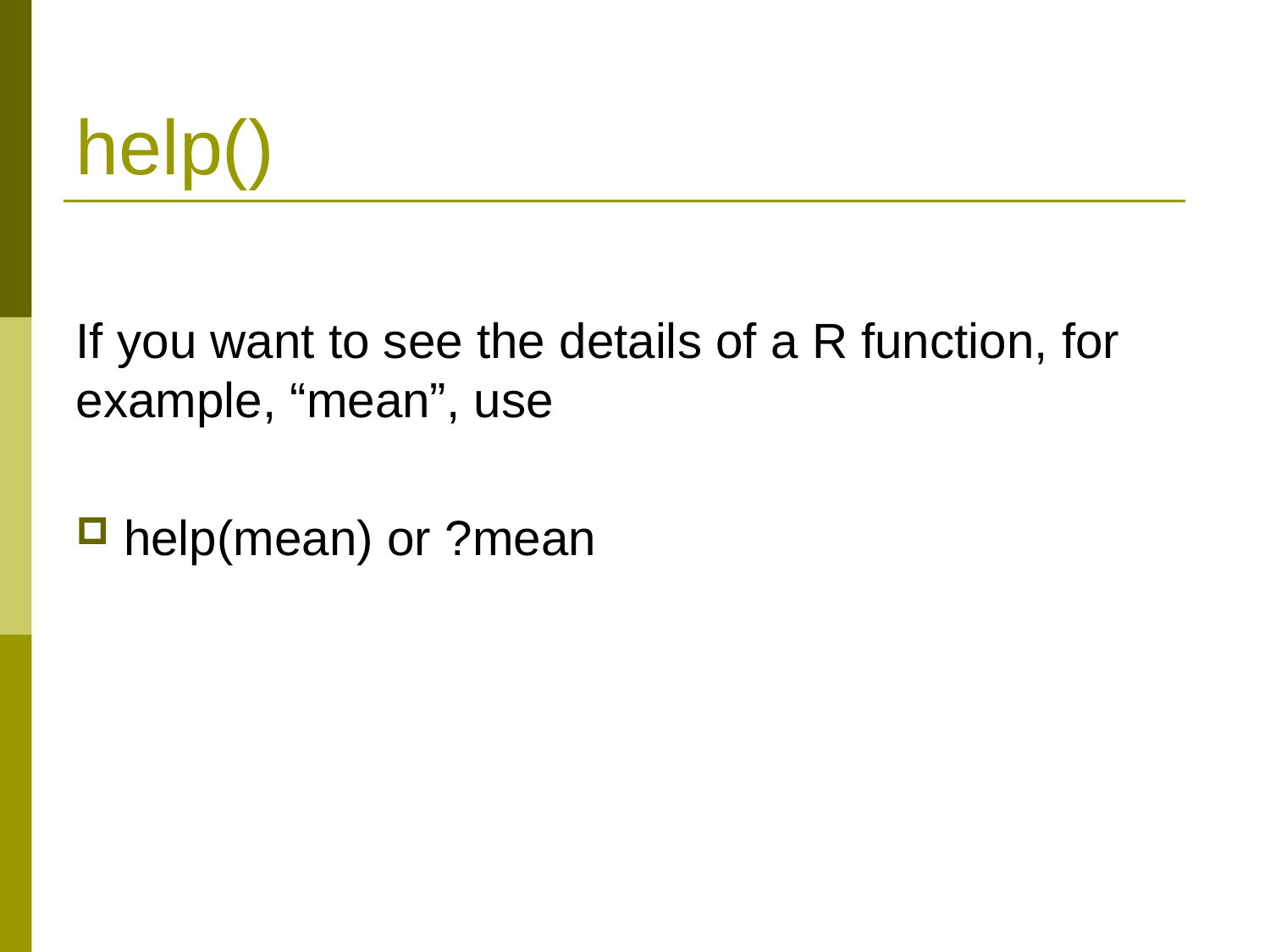

# help()
If you want to see the details of a R function, for example, “mean”, use

help(mean) or ?mean